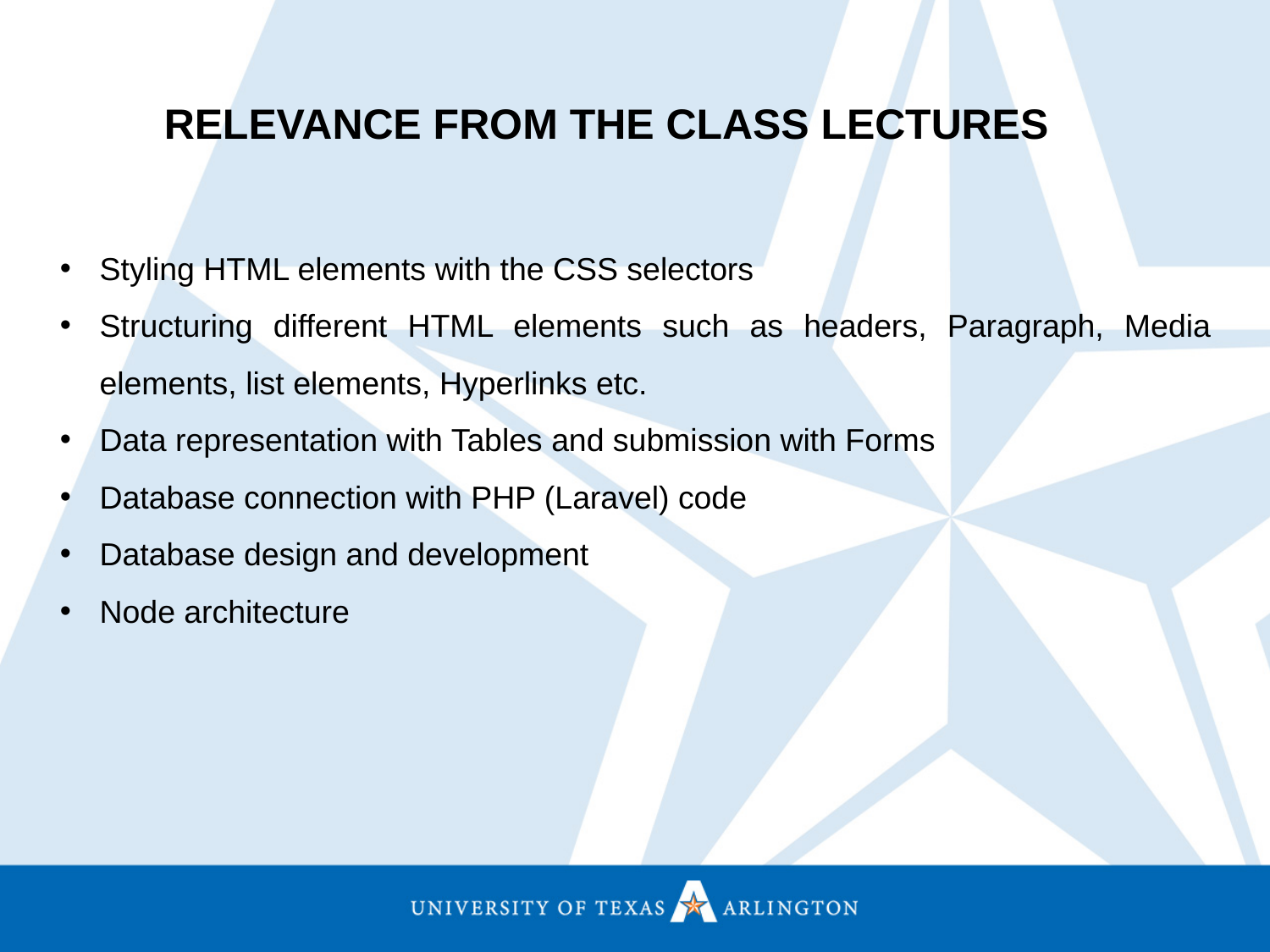

# RELEVANCE FROM THE CLASS LECTURES
Styling HTML elements with the CSS selectors
Structuring different HTML elements such as headers, Paragraph, Media elements, list elements, Hyperlinks etc.
Data representation with Tables and submission with Forms
Database connection with PHP (Laravel) code
Database design and development
Node architecture